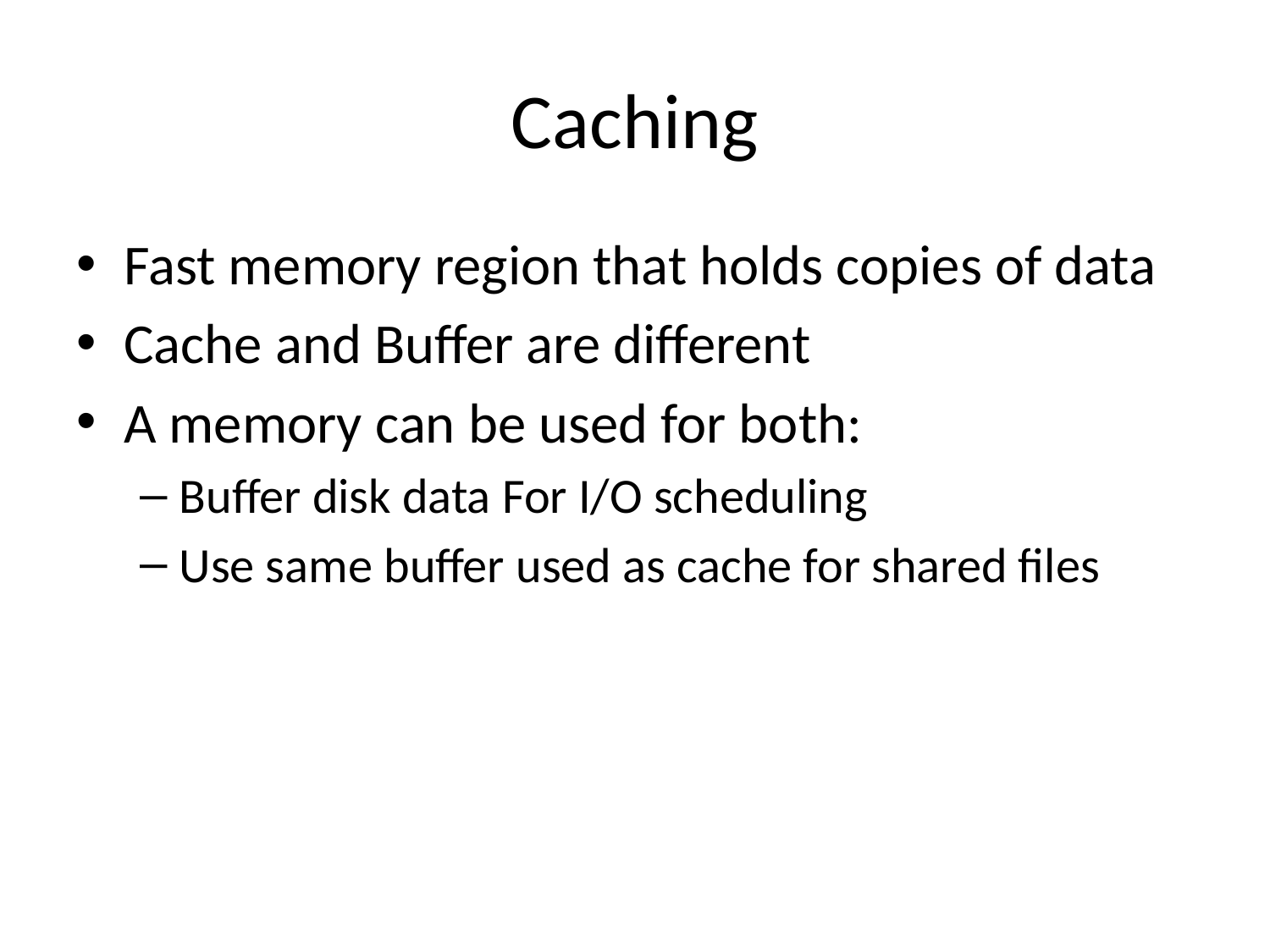

# Caching
Fast memory region that holds copies of data
Cache and Buffer are different
A memory can be used for both:
Buffer disk data For I/O scheduling
Use same buffer used as cache for shared files